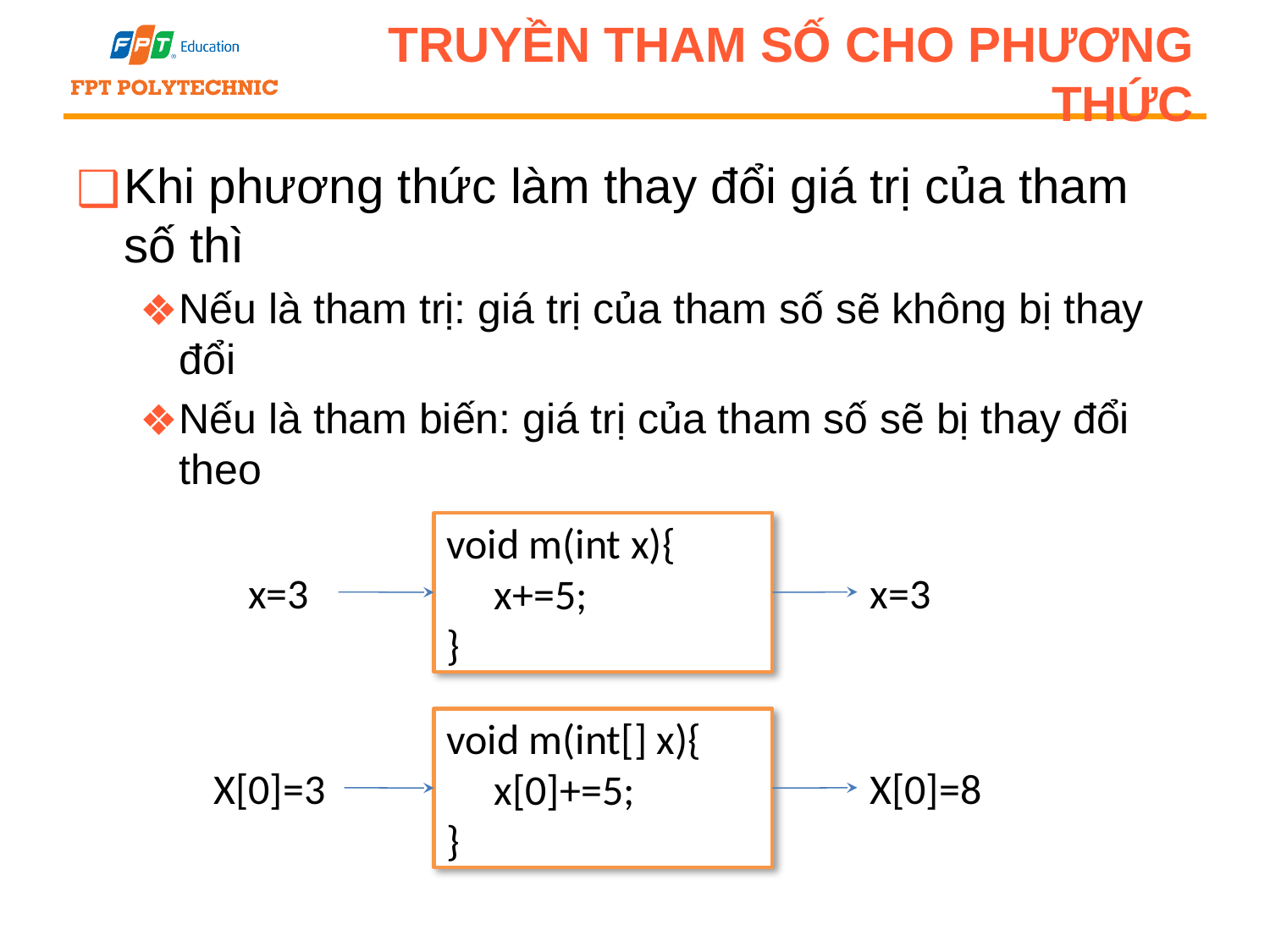

# Truyền tham số cho phương thức
Khi phương thức làm thay đổi giá trị của tham số thì
Nếu là tham trị: giá trị của tham số sẽ không bị thay đổi
Nếu là tham biến: giá trị của tham số sẽ bị thay đổi theo
void m(int x){
     x+=5;
}
x=3
x=3
void m(int[] x){
     x[0]+=5;
}
X[0]=3
X[0]=8